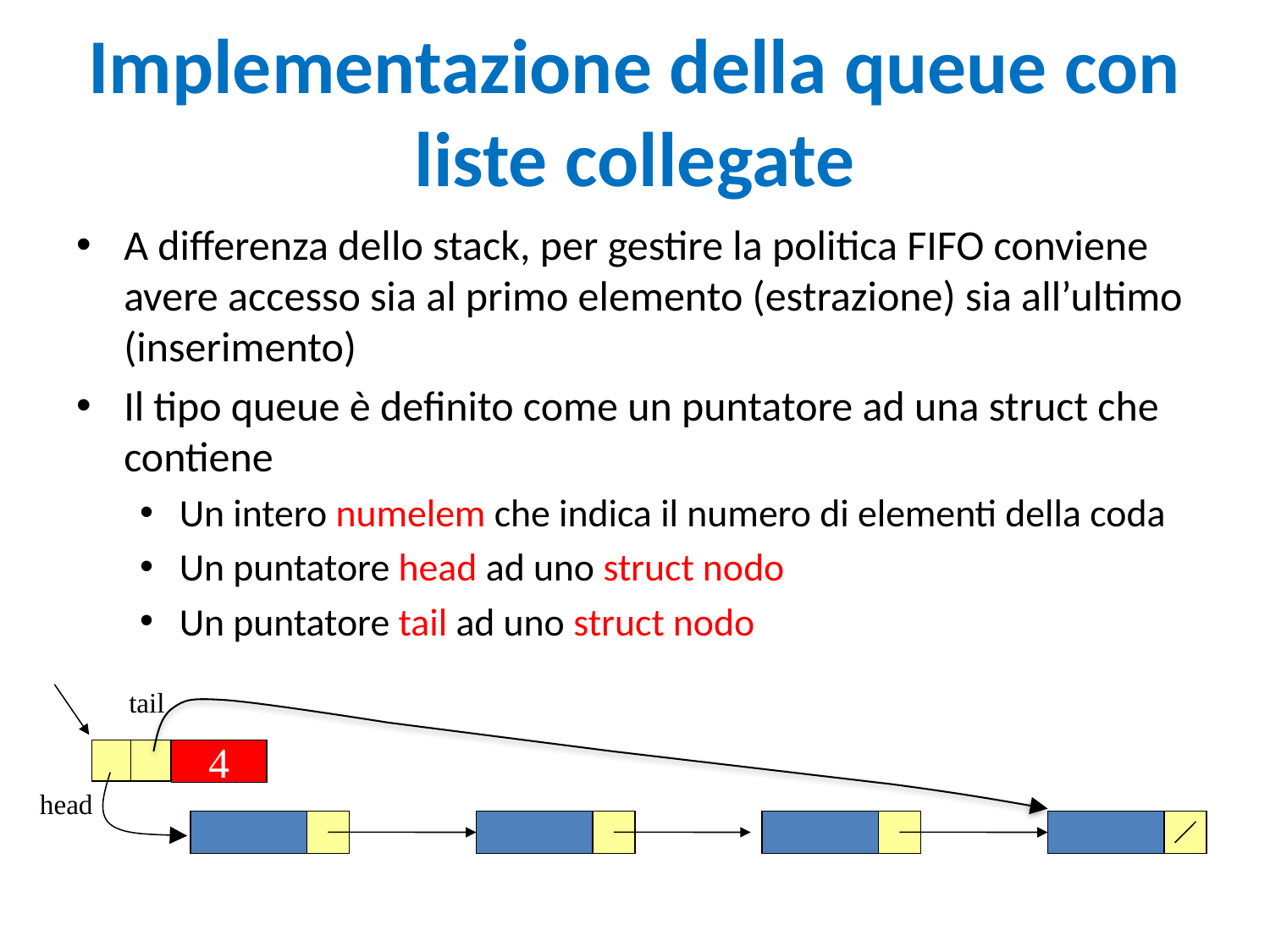

# Implementazione della queue con liste collegate
A differenza dello stack, per gestire la politica FIFO conviene avere accesso sia al primo elemento (estrazione) sia all’ultimo (inserimento)
Il tipo queue è definito come un puntatore ad una struct che contiene
Un intero numelem che indica il numero di elementi della coda
Un puntatore head ad uno struct nodo
Un puntatore tail ad uno struct nodo

tail

4

head